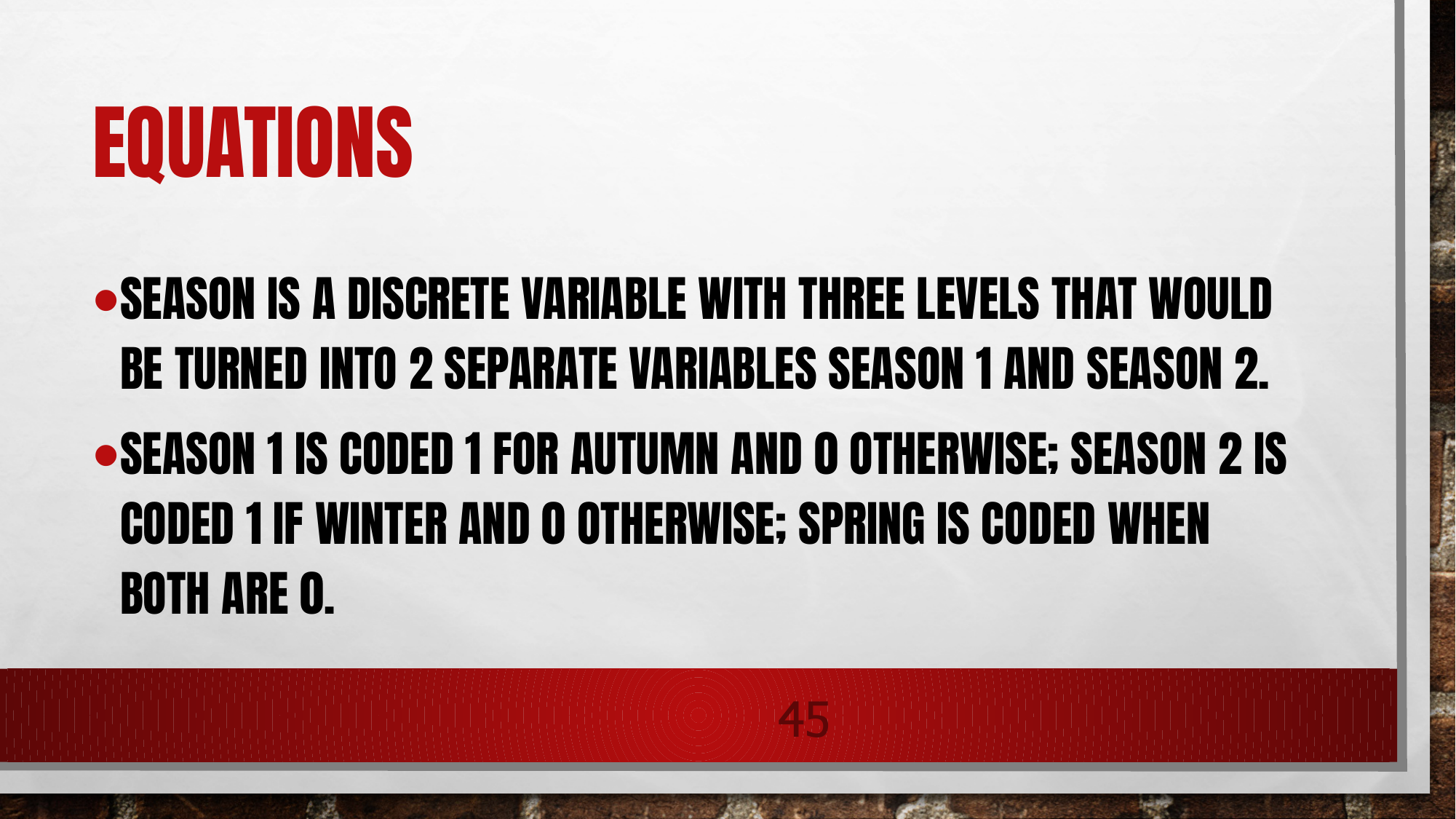

# Equations
Season is a discrete variable with three levels that would be turned into 2 separate variables season 1 and season 2.
Season 1 is coded 1 for autumn and 0 otherwise; season 2 is coded 1 if winter and 0 otherwise; spring is coded when both are 0.
45